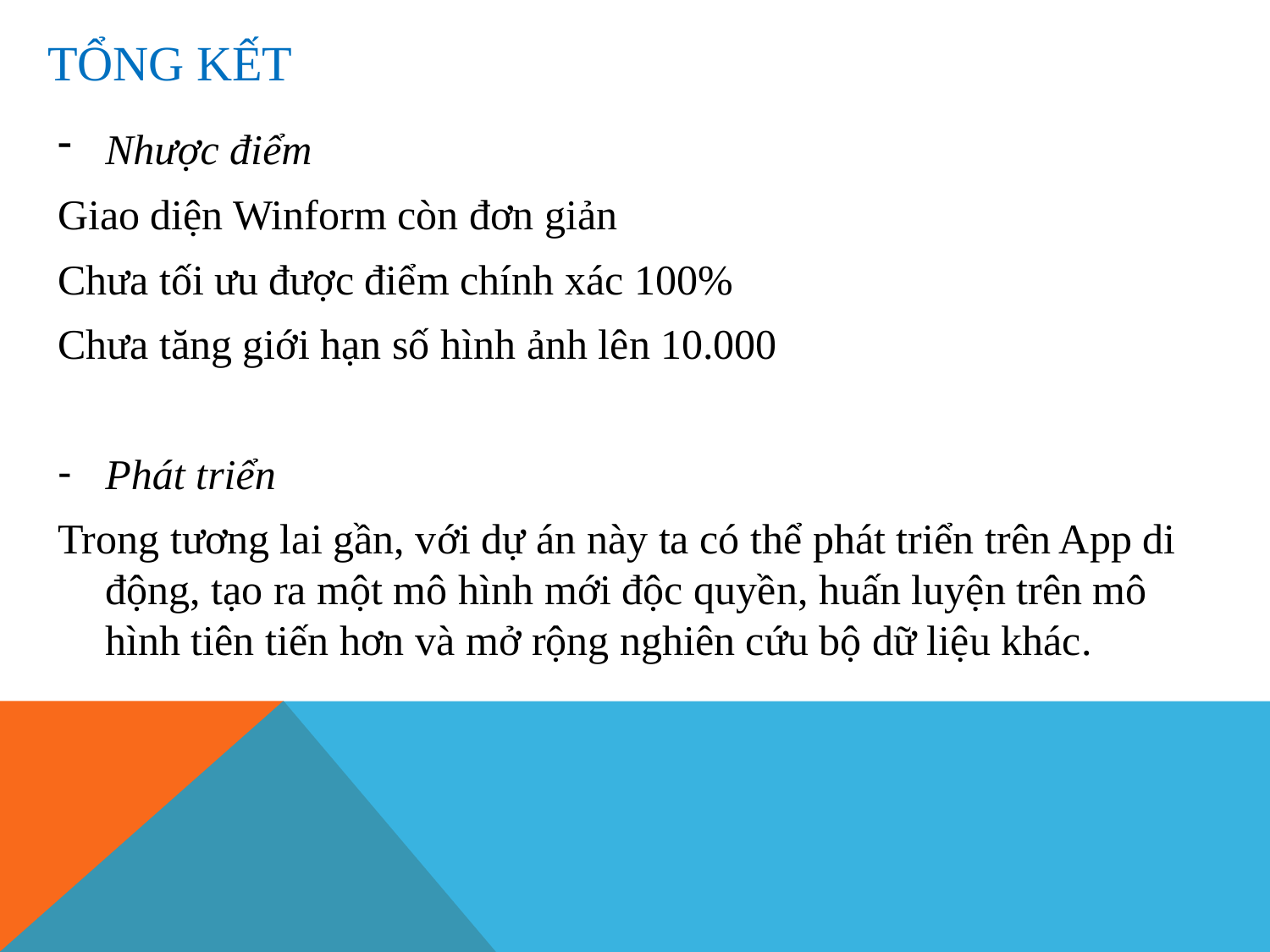

# Tổng Kết
Nhược điểm
Giao diện Winform còn đơn giản
Chưa tối ưu được điểm chính xác 100%
Chưa tăng giới hạn số hình ảnh lên 10.000

Phát triển
Trong tương lai gần, với dự án này ta có thể phát triển trên App di động, tạo ra một mô hình mới độc quyền, huấn luyện trên mô hình tiên tiến hơn và mở rộng nghiên cứu bộ dữ liệu khác.